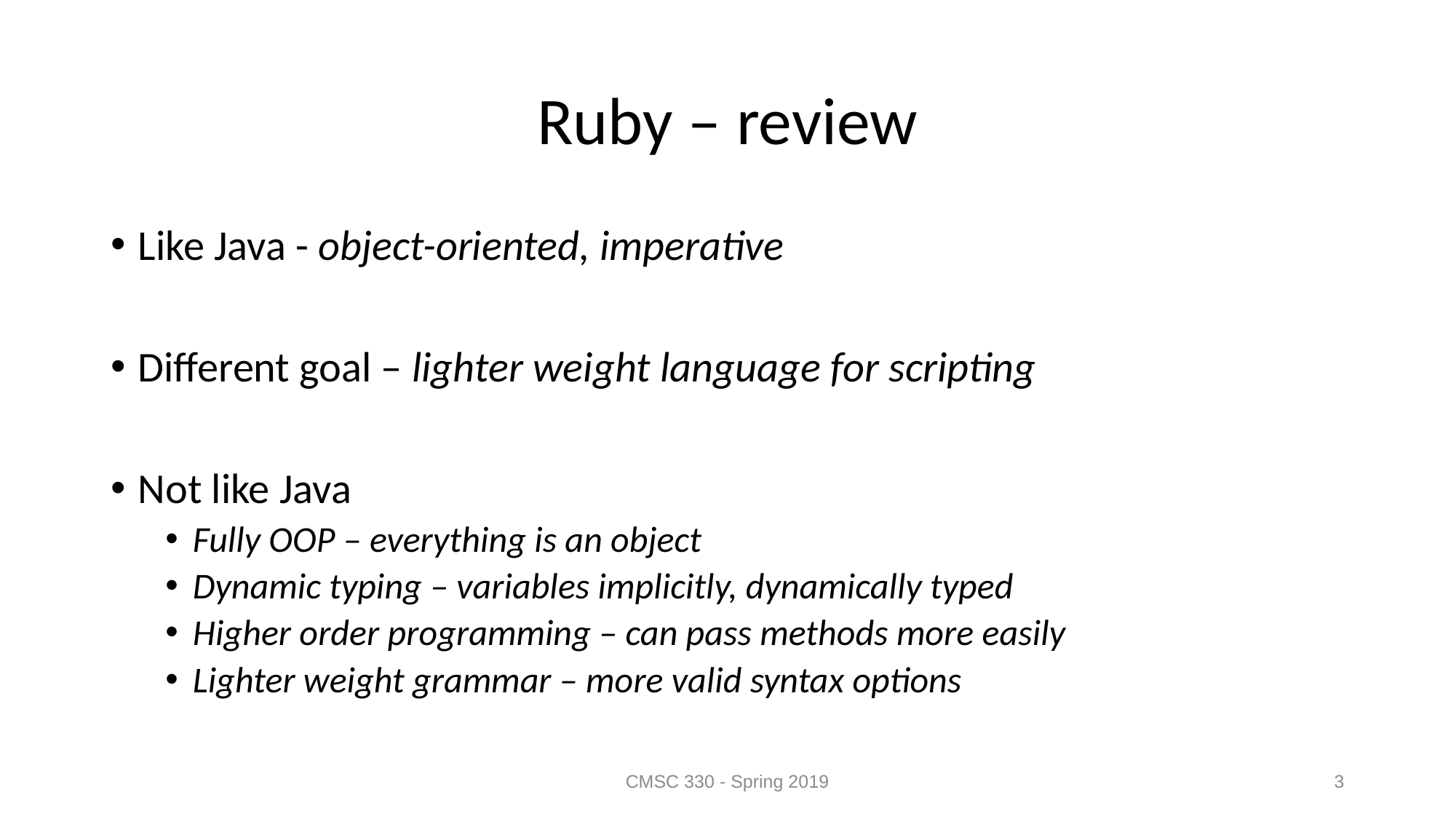

# Ruby – review
Like Java - object-oriented, imperative

Different goal – lighter weight language for scripting

Not like Java
Fully OOP – everything is an object
Dynamic typing – variables implicitly, dynamically typed
Higher order programming – can pass methods more easily
Lighter weight grammar – more valid syntax options
CMSC 330 - Spring 2019
3